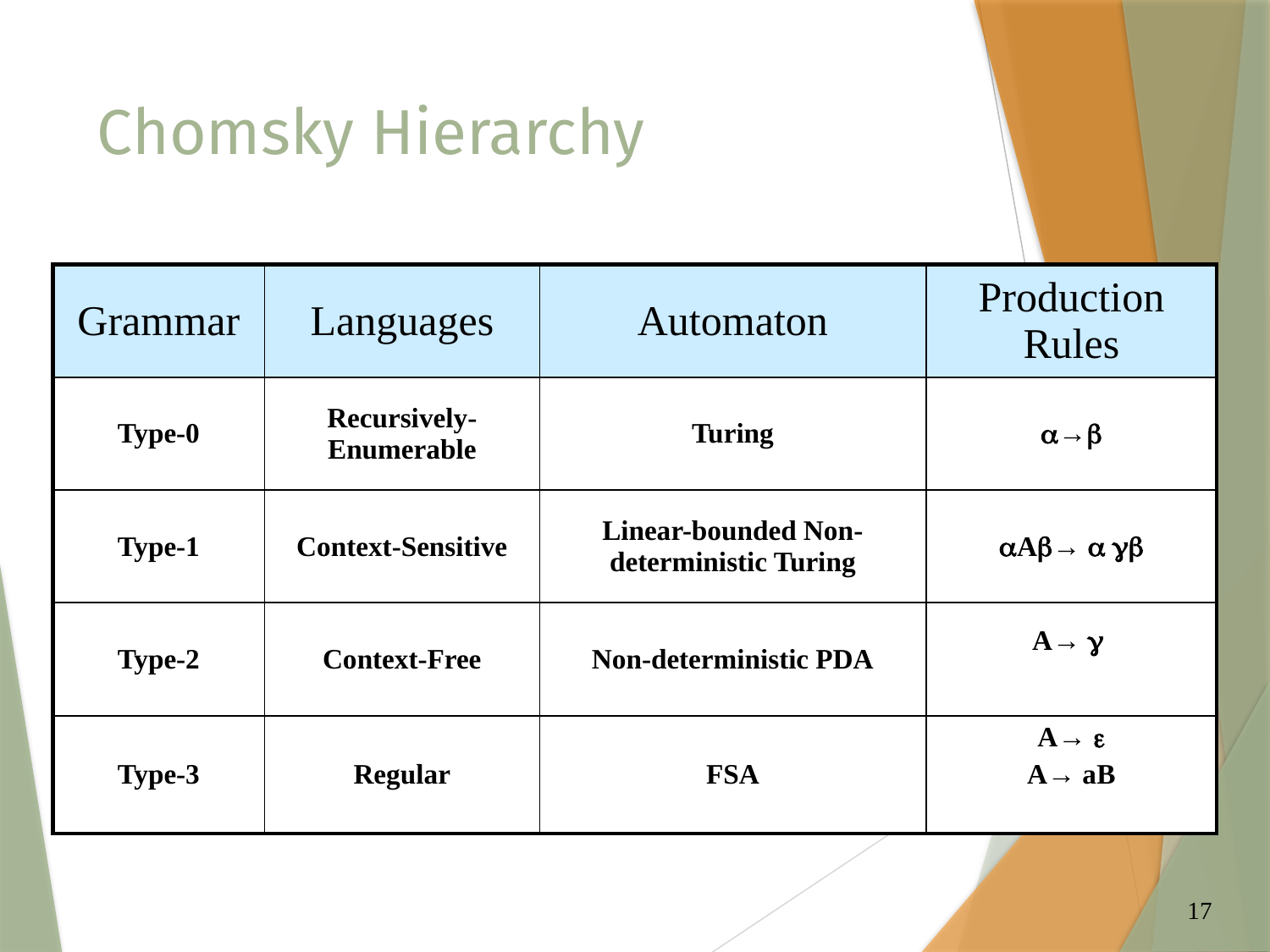

# Chomsky Hierarchy
| Grammar | Languages | Automaton | Production Rules |
| --- | --- | --- | --- |
| Type-0 | Recursively-Enumerable | Turing | α→β |
| Type-1 | Context-Sensitive | Linear-bounded Non-deterministic Turing | αAβ→ α γβ |
| Type-2 | Context-Free | Non-deterministic PDA | A→ γ |
| Type-3 | Regular | FSA | A→ ε A→ aB |